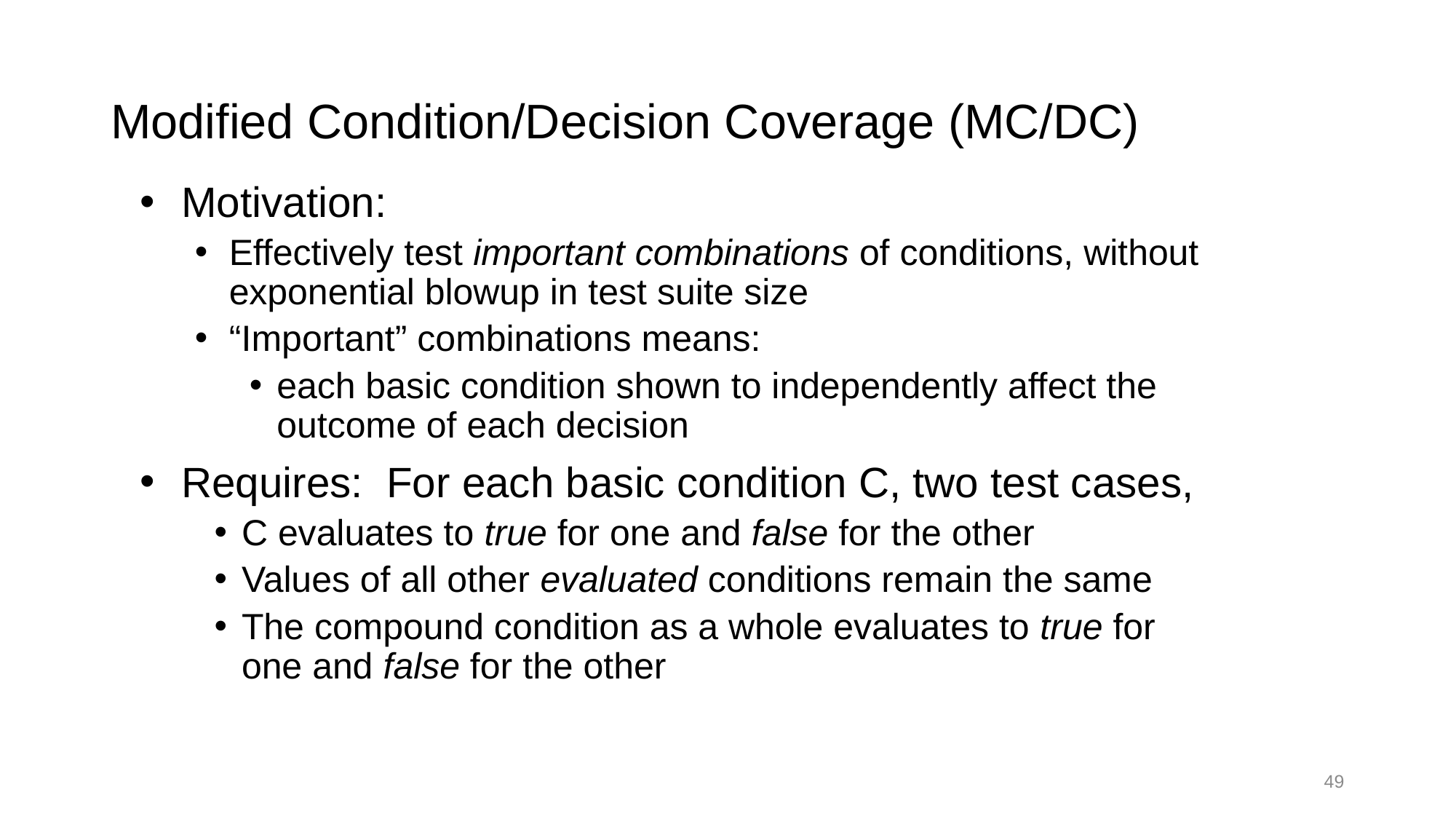

# Modified Condition/Decision Coverage (MC/DC)
Motivation:
Effectively test important combinations of conditions, without exponential blowup in test suite size
“Important” combinations means:
each basic condition shown to independently affect the outcome of each decision
Requires:  For each basic condition C, two test cases,
C evaluates to true for one and false for the other
Values of all other evaluated conditions remain the same
The compound condition as a whole evaluates to true for one and false for the other
49